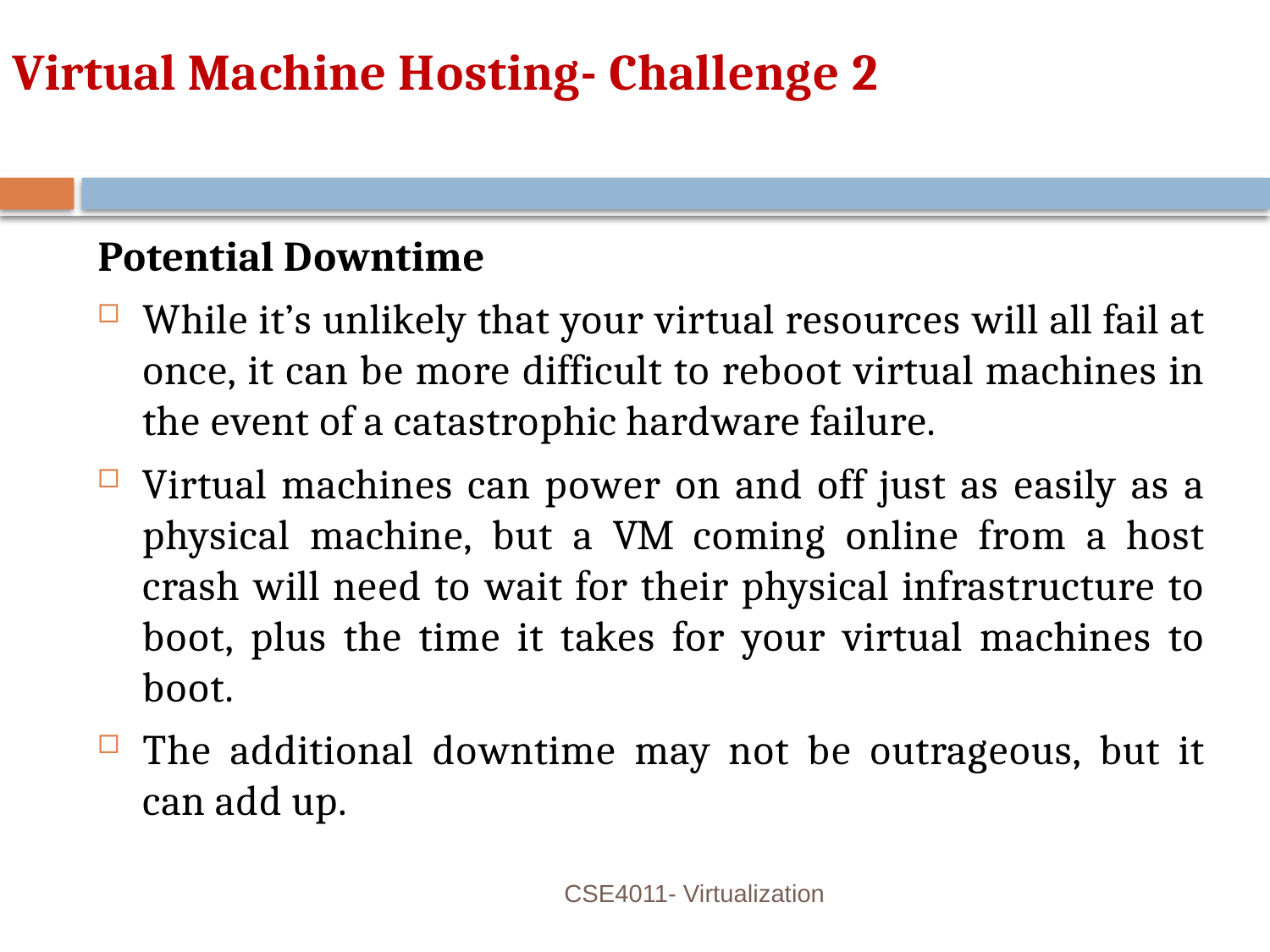

# Virtual Machine Hosting- Challenge 2
Potential Downtime
While it’s unlikely that your virtual resources will all fail at once, it can be more difficult to reboot virtual machines in the event of a catastrophic hardware failure.
Virtual machines can power on and off just as easily as a physical machine, but a VM coming online from a host crash will need to wait for their physical infrastructure to boot, plus the time it takes for your virtual machines to boot.
The additional downtime may not be outrageous, but it can add up.
CSE4011- Virtualization